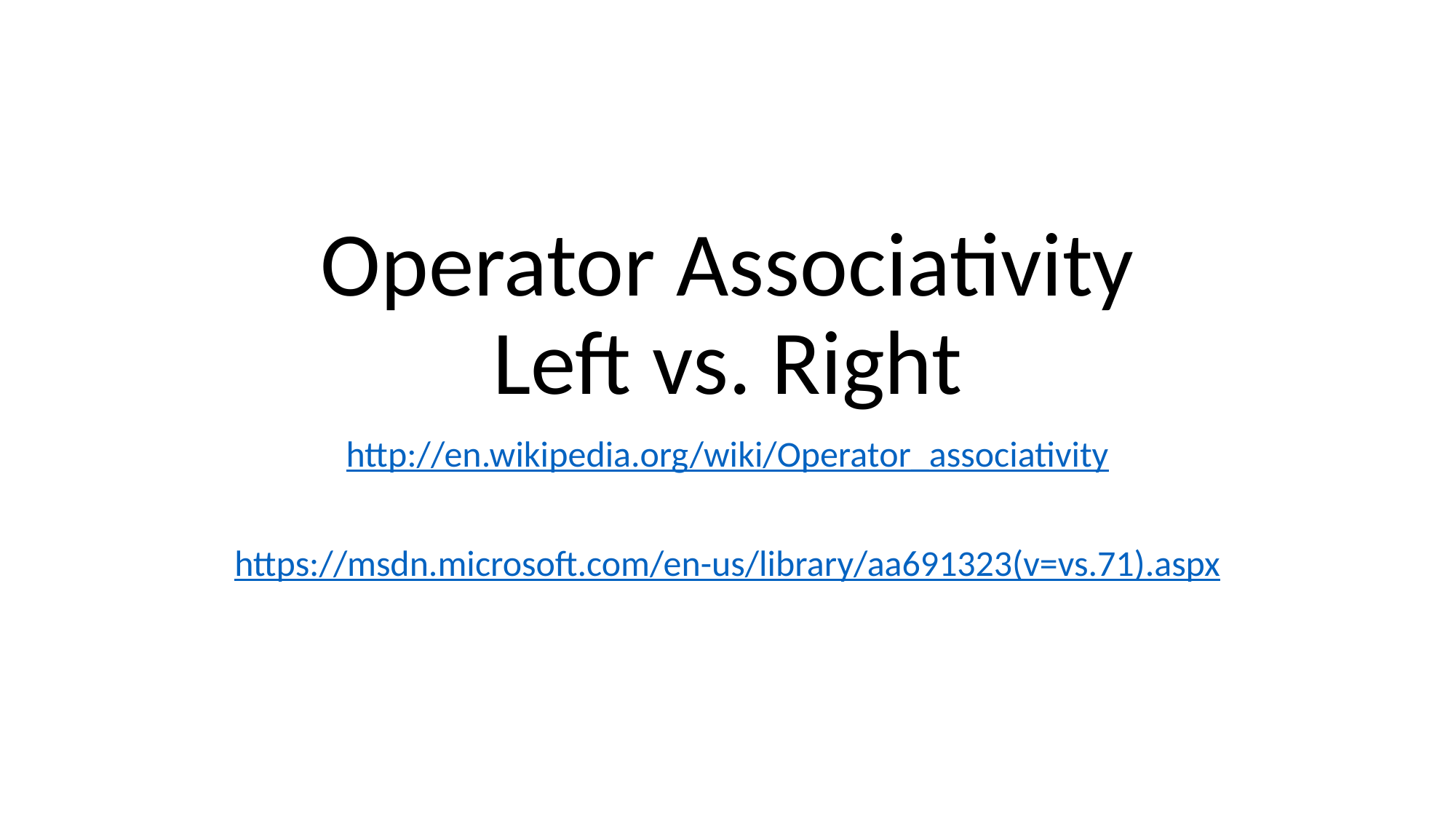

# Operator Associativity Left vs. Right
http://en.wikipedia.org/wiki/Operator_associativity

https://msdn.microsoft.com/en-us/library/aa691323(v=vs.71).aspx